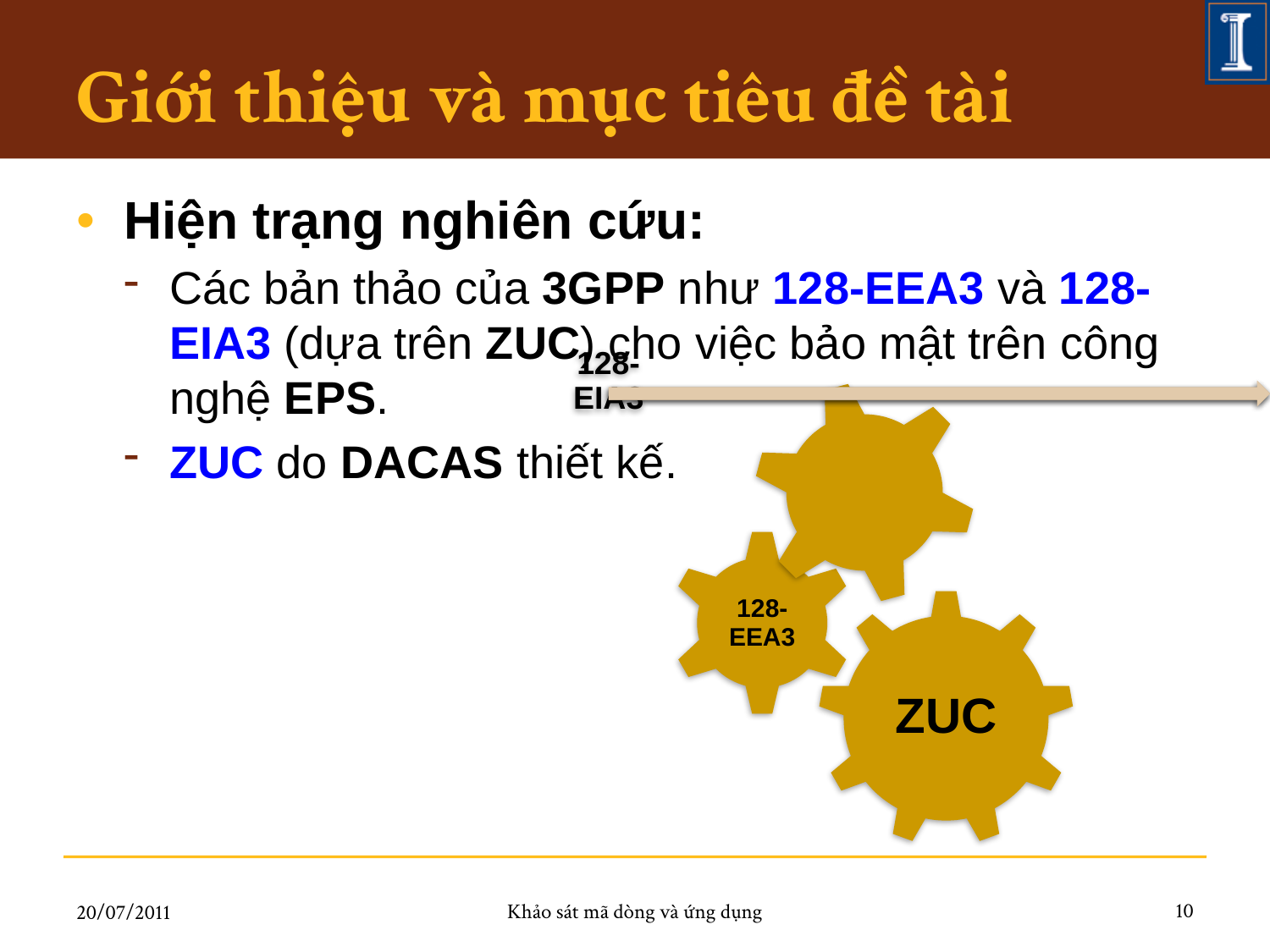

# Giới thiệu và mục tiêu đề tài
Hiện trạng nghiên cứu:
Các bản thảo của 3GPP như 128-EEA3 và 128-EIA3 (dựa trên ZUC) cho việc bảo mật trên công nghệ EPS.
ZUC do DACAS thiết kế.
ZUC
128-EEA3
128-EIA3
20/07/2011
10
Khảo sát mã dòng và ứng dụng